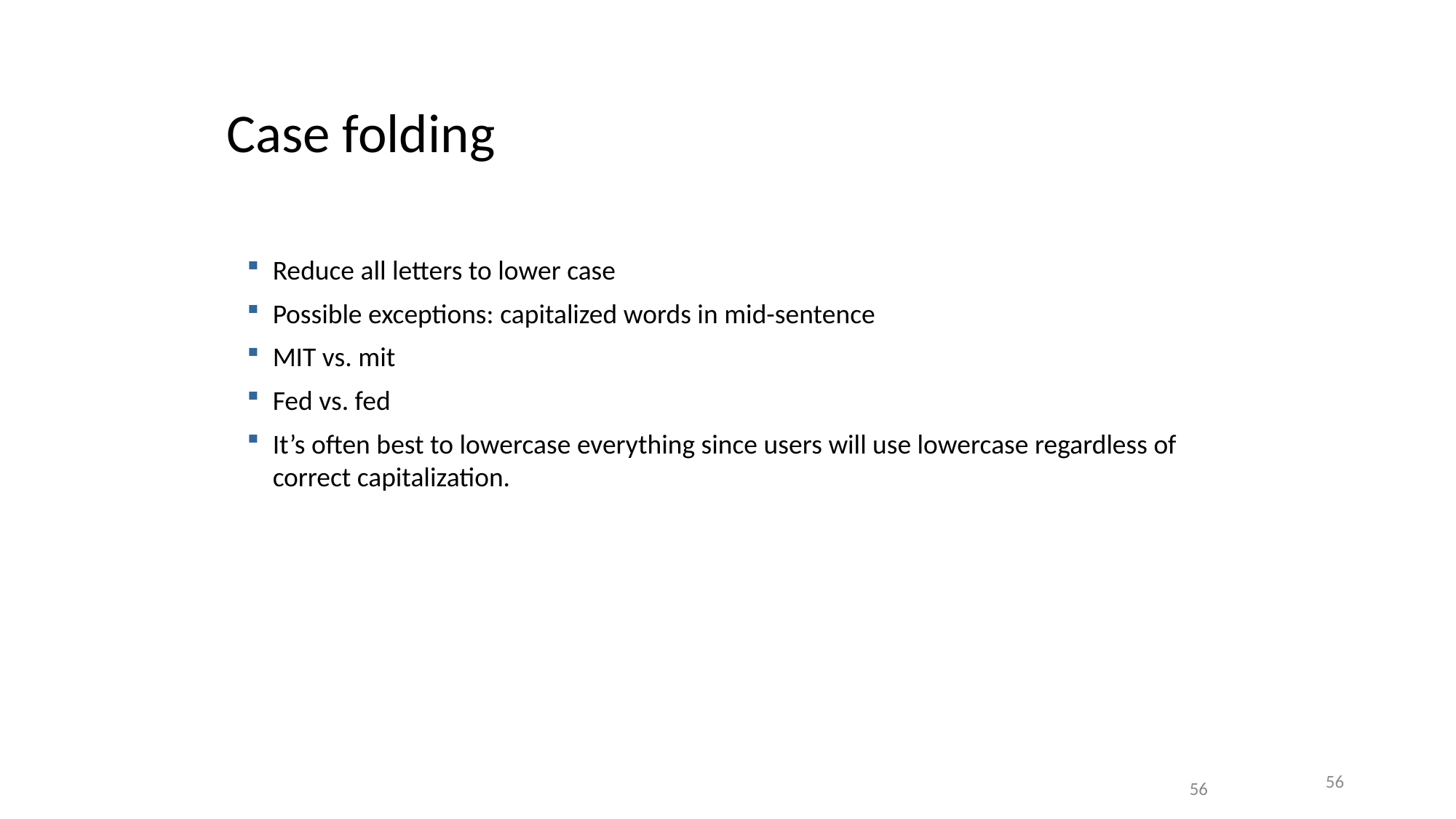

Case folding
Reduce all letters to lower case
Possible exceptions: capitalized words in mid-sentence
MIT vs. mit
Fed vs. fed
It’s often best to lowercase everything since users will use lowercase regardless of correct capitalization.
56
56